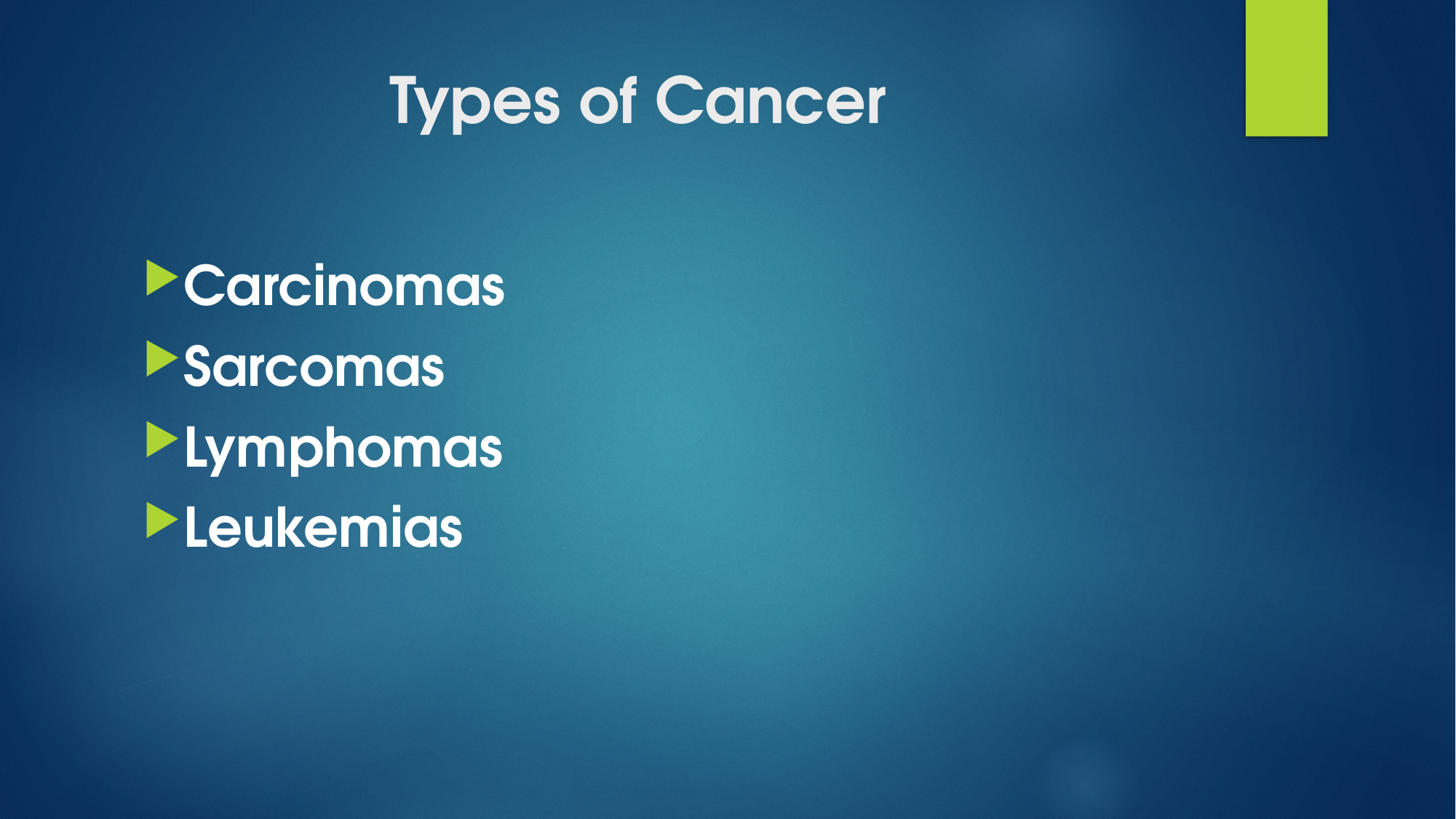

# Types of Cancer
Carcinomas
Sarcomas
Lymphomas
Leukemias